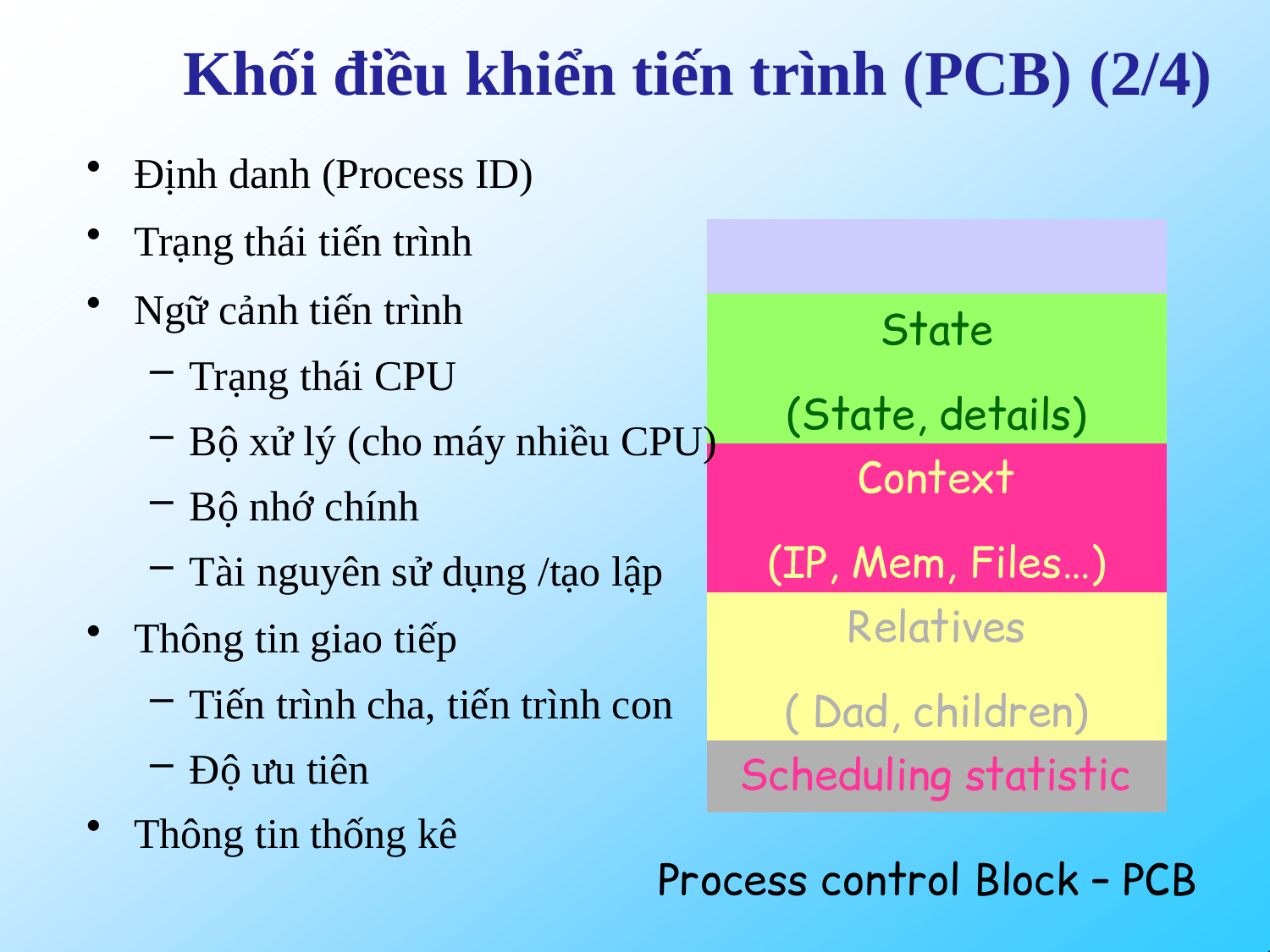

# Khối điều khiển tiến trình (PCB) (2/4)
Định danh (Process ID)
Trạng thái tiến trình
Ngữ cảnh tiến trình
Trạng thái CPU
Bộ xử lý (cho máy nhiều CPU)
Bộ nhớ chính
Tài nguyên sử dụng /tạo lập
Thông tin giao tiếp
Tiến trình cha, tiến trình con
Độ ưu tiên
Thông tin thống kê
Process control Block – PCB
|  |
| --- |
| State (State, details) |
| Context (IP, Mem, Files…) |
| Relatives ( Dad, children) |
| Scheduling statistic |